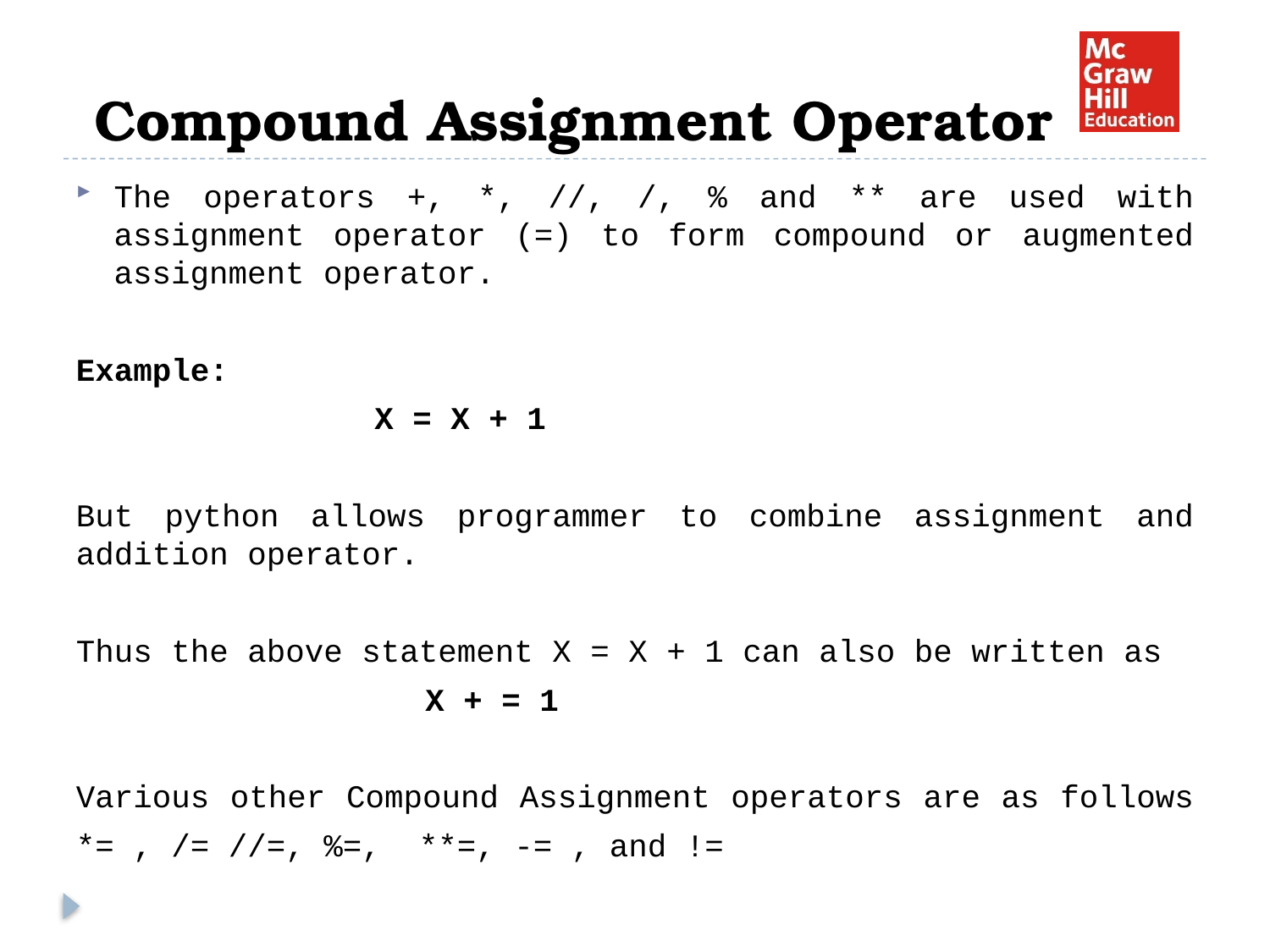

# Compound Assignment Operator
The operators +, *, //, /, % and ** are used with assignment operator (=) to form compound or augmented assignment operator.

Example:
	         X = X + 1

But python allows programmer to combine assignment and addition operator.

Thus the above statement X = X + 1 can also be written as
		     X + = 1

Various other Compound Assignment operators are as follows
*= , /= //=, %=,  **=, -= , and !=